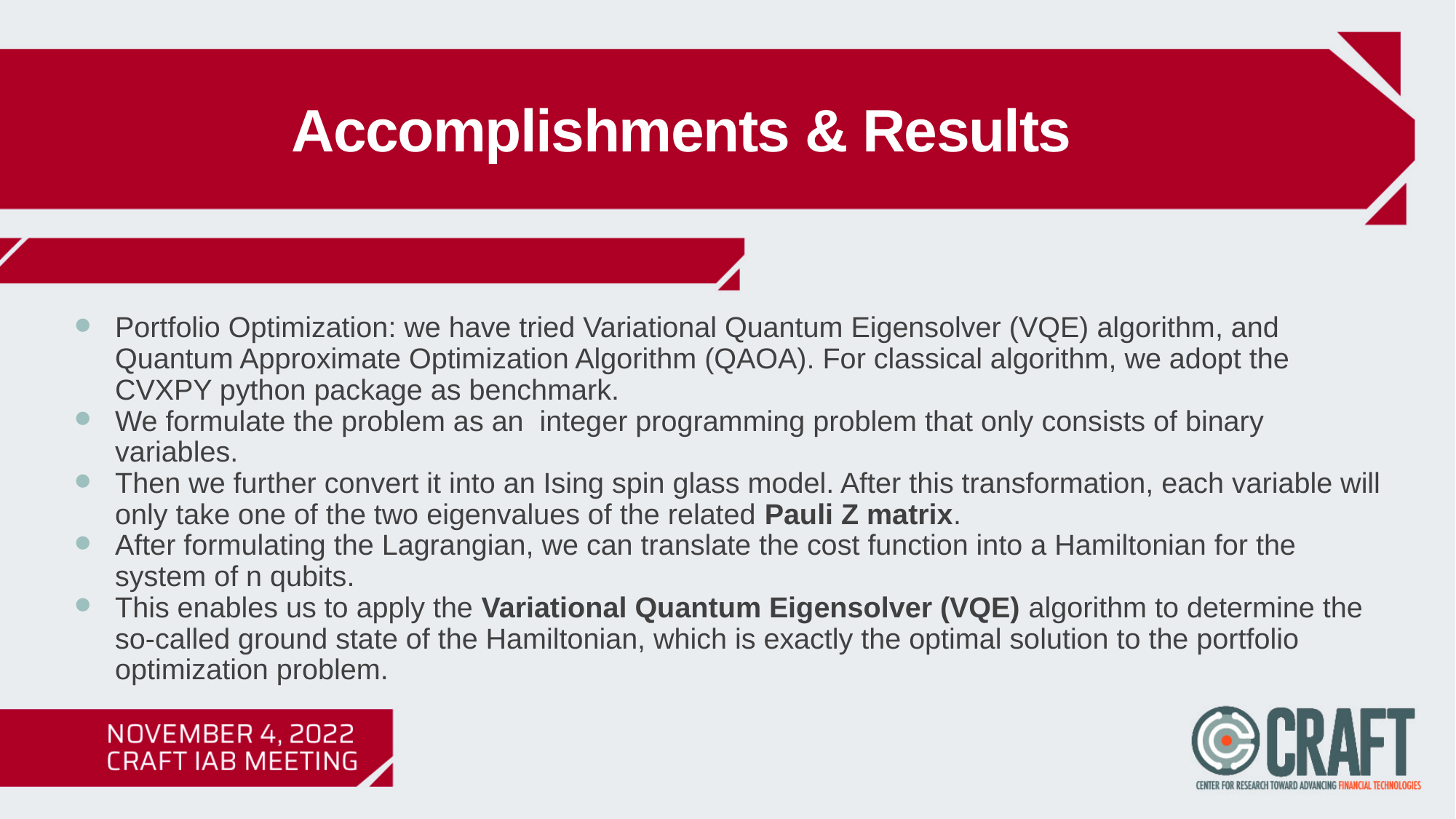

Accomplishments & Results
Portfolio Optimization: we have tried Variational Quantum Eigensolver (VQE) algorithm, and Quantum Approximate Optimization Algorithm (QAOA). For classical algorithm, we adopt the CVXPY python package as benchmark.
We formulate the problem as an  integer programming problem that only consists of binary variables.
Then we further convert it into an Ising spin glass model. After this transformation, each variable will only take one of the two eigenvalues of the related Pauli Z matrix.
After formulating the Lagrangian, we can translate the cost function into a Hamiltonian for the system of n qubits.
This enables us to apply the Variational Quantum Eigensolver (VQE) algorithm to determine the so-called ground state of the Hamiltonian, which is exactly the optimal solution to the portfolio optimization problem.